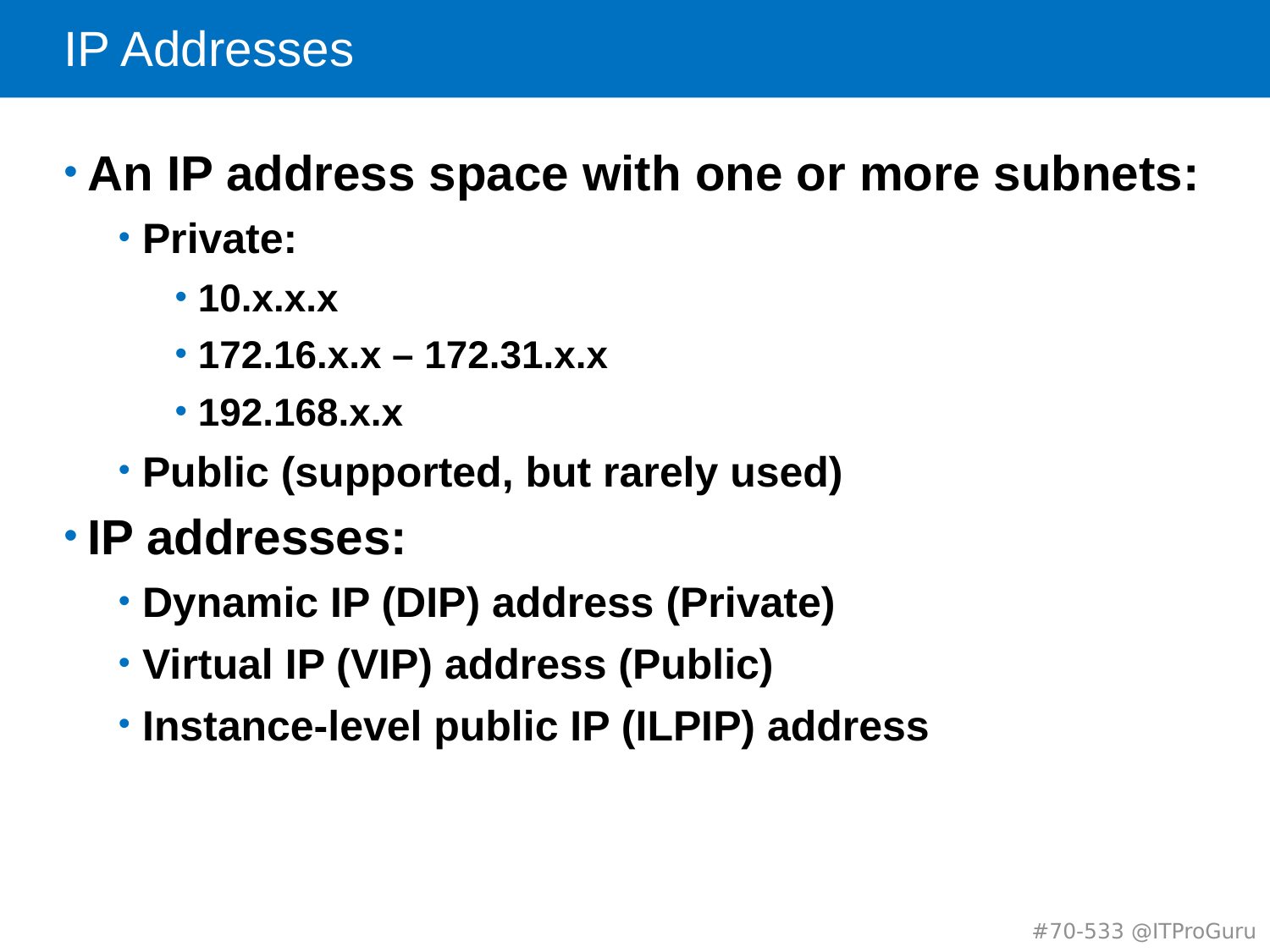

# IP Addresses
An IP address space with one or more subnets:
Private:
10.x.x.x
172.16.x.x – 172.31.x.x
192.168.x.x
Public (supported, but rarely used)
IP addresses:
Dynamic IP (DIP) address (Private)
Virtual IP (VIP) address (Public)
Instance-level public IP (ILPIP) address